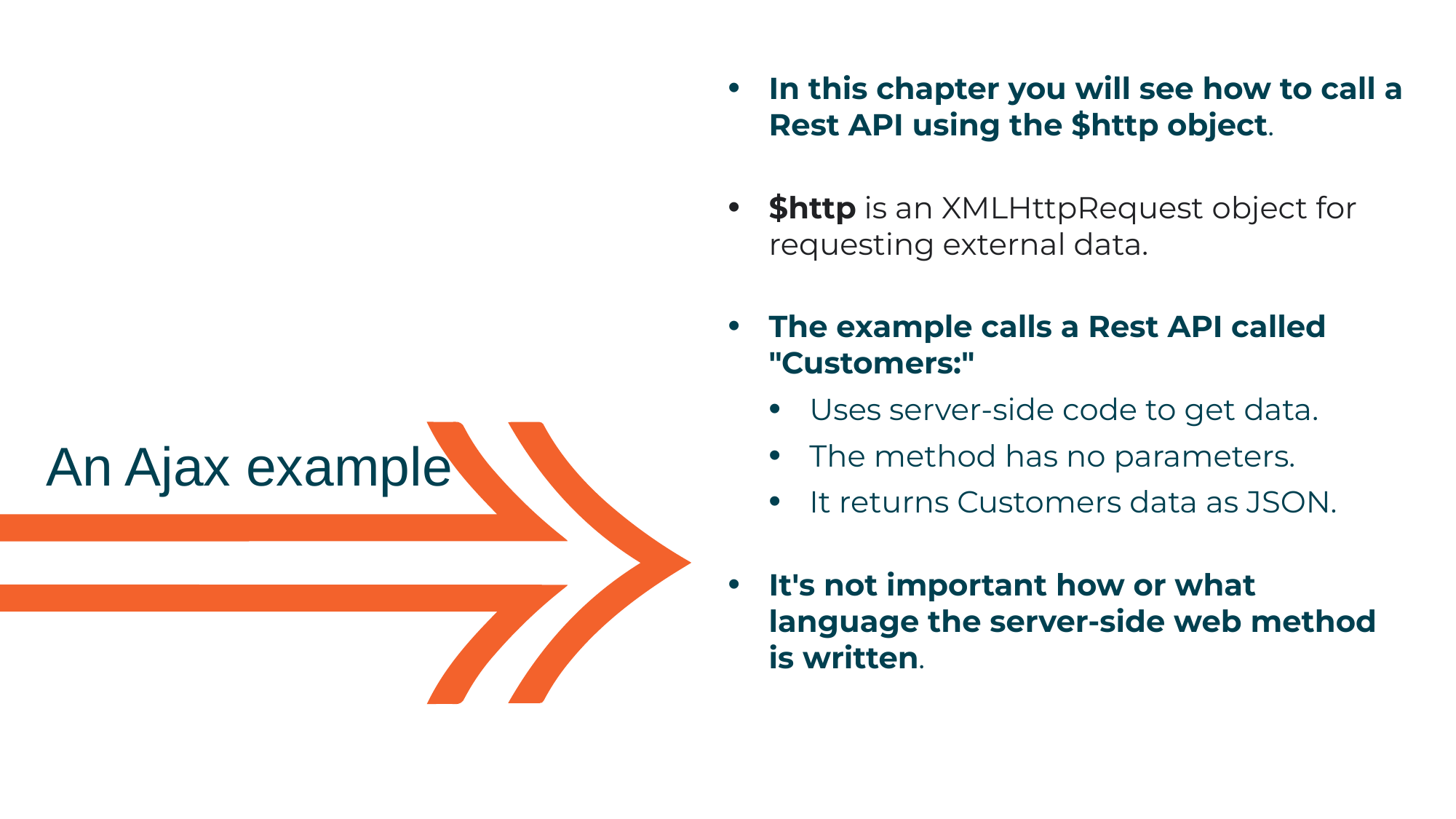

In this chapter you will see how to call a Rest API using the $http object.
$http is an XMLHttpRequest object for requesting external data.
The example calls a Rest API called "Customers:"
Uses server-side code to get data.
The method has no parameters.
It returns Customers data as JSON.
It's not important how or what language the server-side web method is written.

An Ajax example